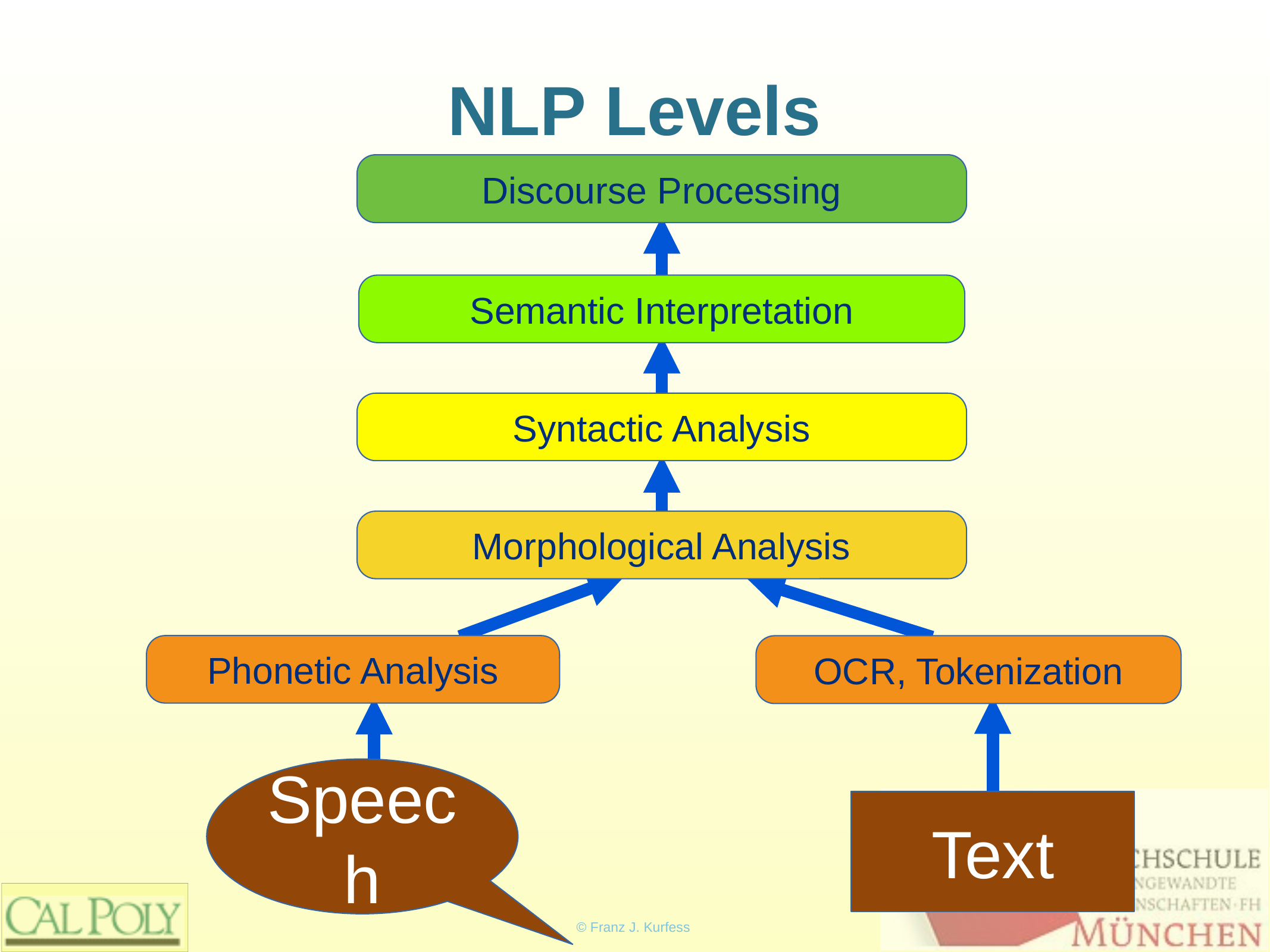

# NLP Levels
Discourse Processing

Semantic Interpretation

Syntactic Analysis

Morphological Analysis

Phonetic Analysis
OCR, Tokenization

Speech
Text
33